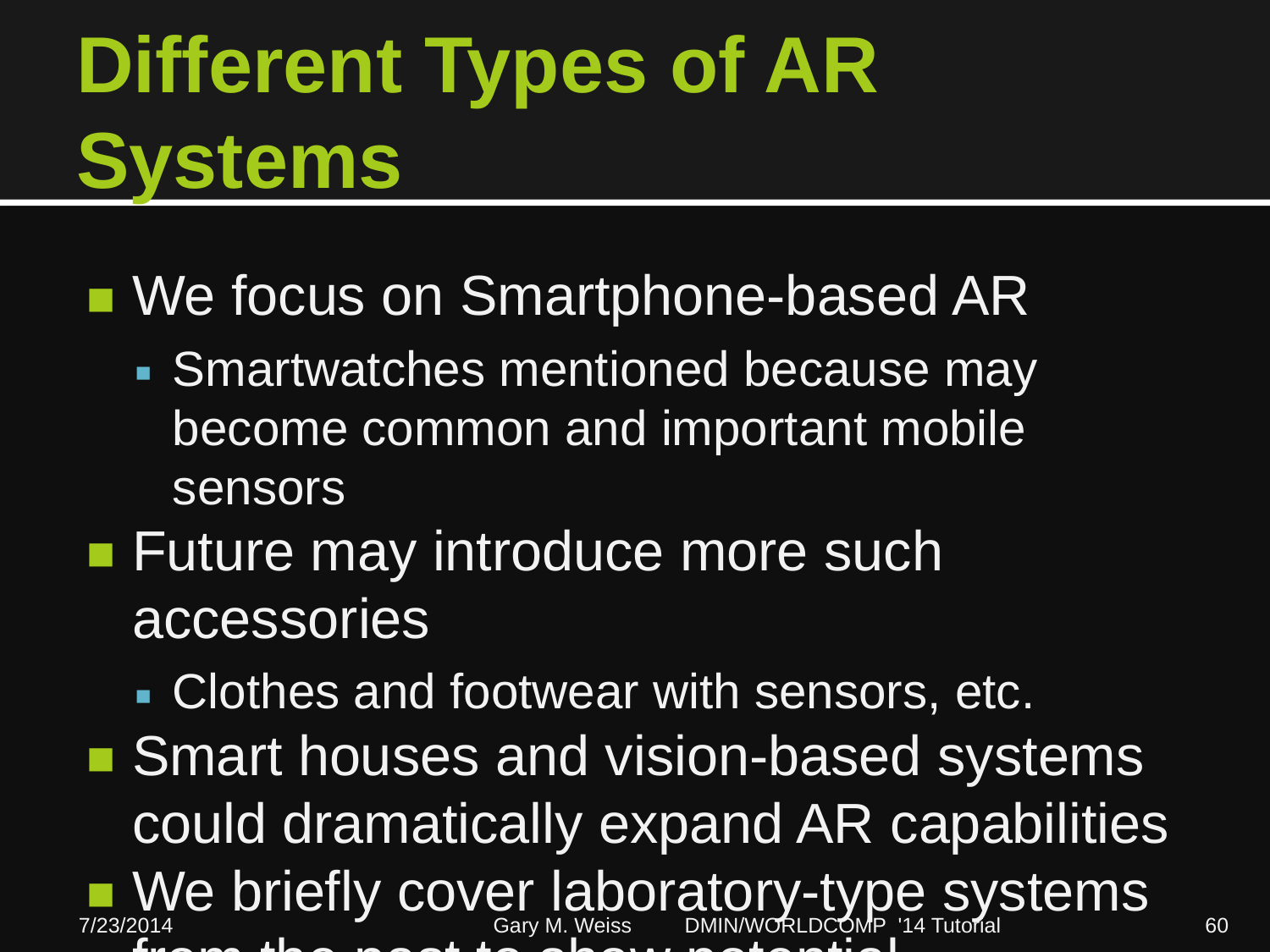

# Different Types of AR Systems
We focus on Smartphone-based AR
Smartwatches mentioned because may become common and important mobile sensors
Future may introduce more such accessories
Clothes and footwear with sensors, etc.
Smart houses and vision-based systems could dramatically expand AR capabilities
We briefly cover laboratory-type systems from the past to show potential
7/23/2014
Gary M. Weiss         DMIN/WORLDCOMP  '14 Tutorial
60